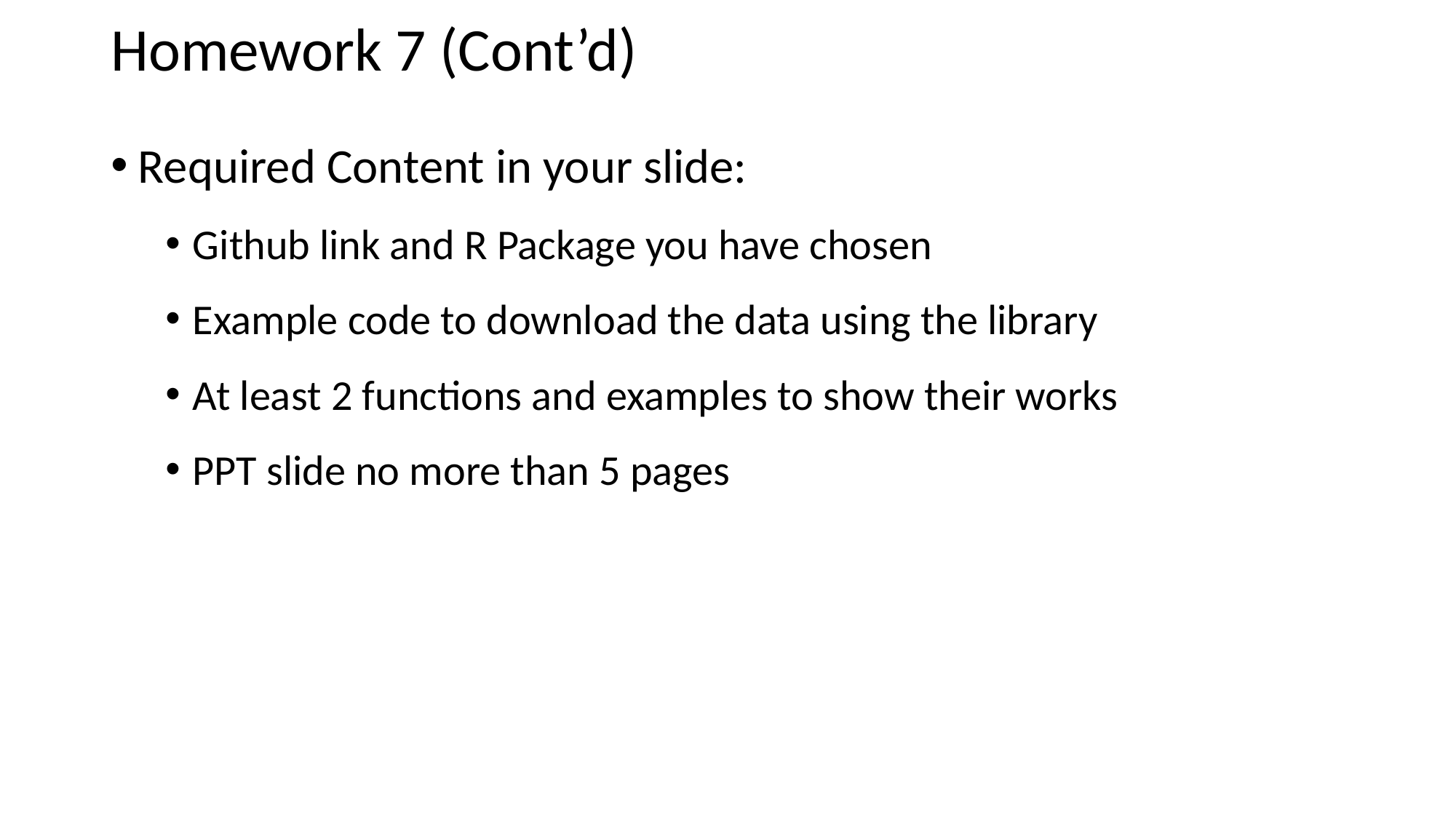

# Homework 7 (Cont’d)
Required Content in your slide:
Github link and R Package you have chosen
Example code to download the data using the library
At least 2 functions and examples to show their works
PPT slide no more than 5 pages